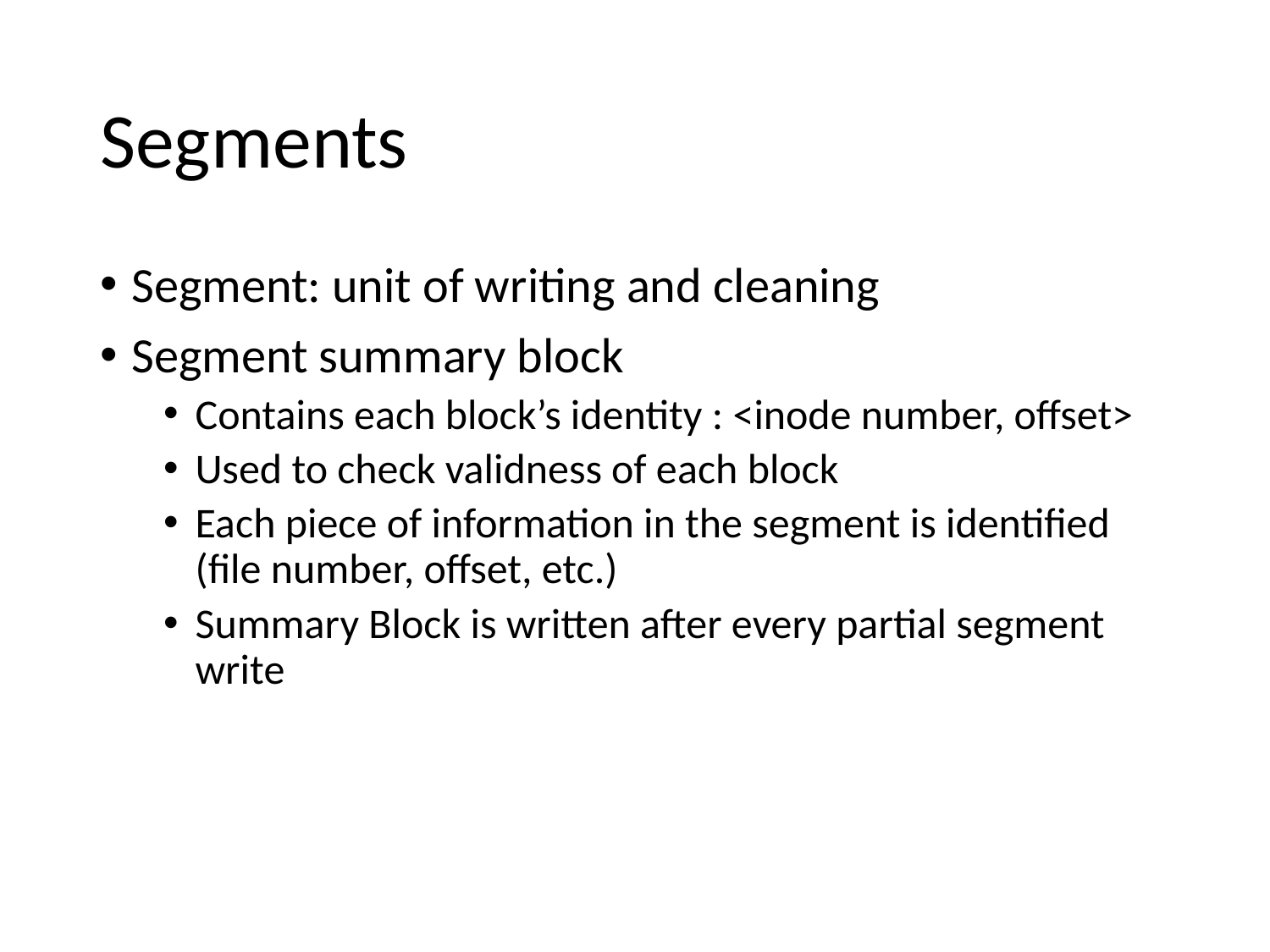

# Segments
Segment: unit of writing and cleaning
Segment summary block
Contains each block’s identity : <inode number, offset>
Used to check validness of each block
Each piece of information in the segment is identified (file number, offset, etc.)
Summary Block is written after every partial segment write